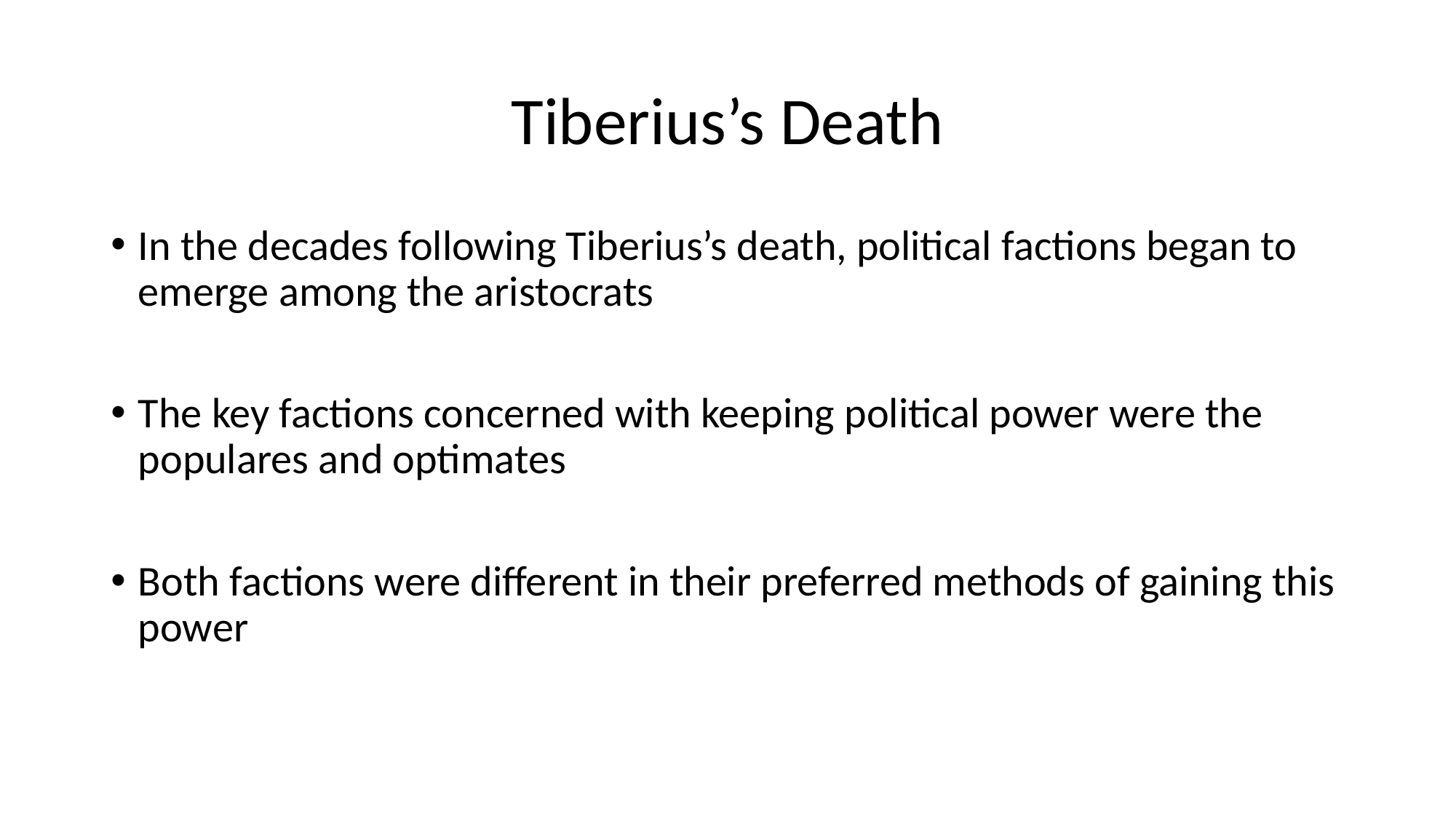

# Tiberius’s Death
In the decades following Tiberius’s death, political factions began to emerge among the aristocrats

The key factions concerned with keeping political power were the populares and optimates

Both factions were different in their preferred methods of gaining this power